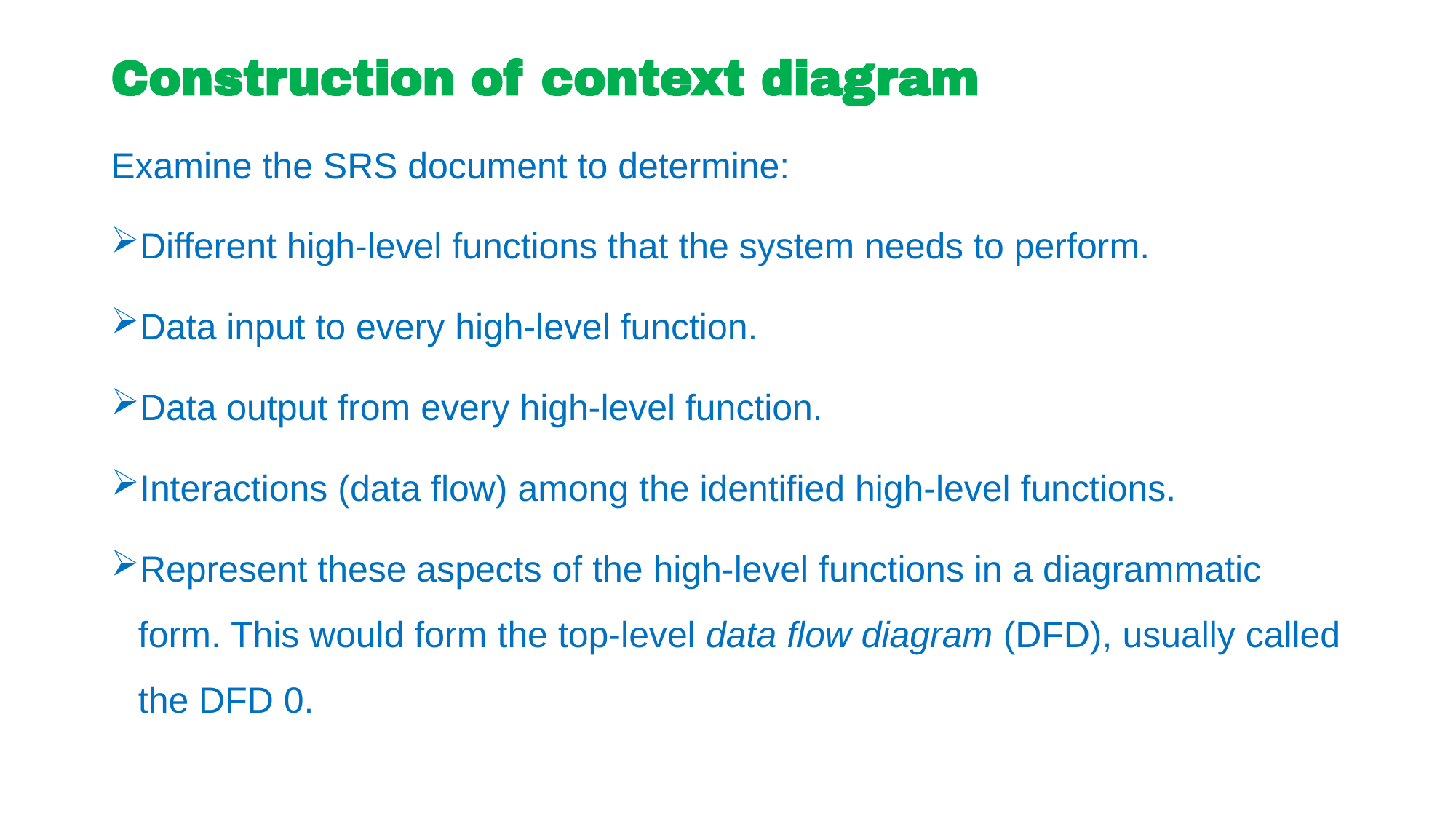

# Construction of context diagram
Examine the SRS document to determine:
Different high-level functions that the system needs to perform.
Data input to every high-level function.
Data output from every high-level function.
Interactions (data flow) among the identified high-level functions.
Represent these aspects of the high-level functions in a diagrammatic form. This would form the top-level data flow diagram (DFD), usually called the DFD 0.